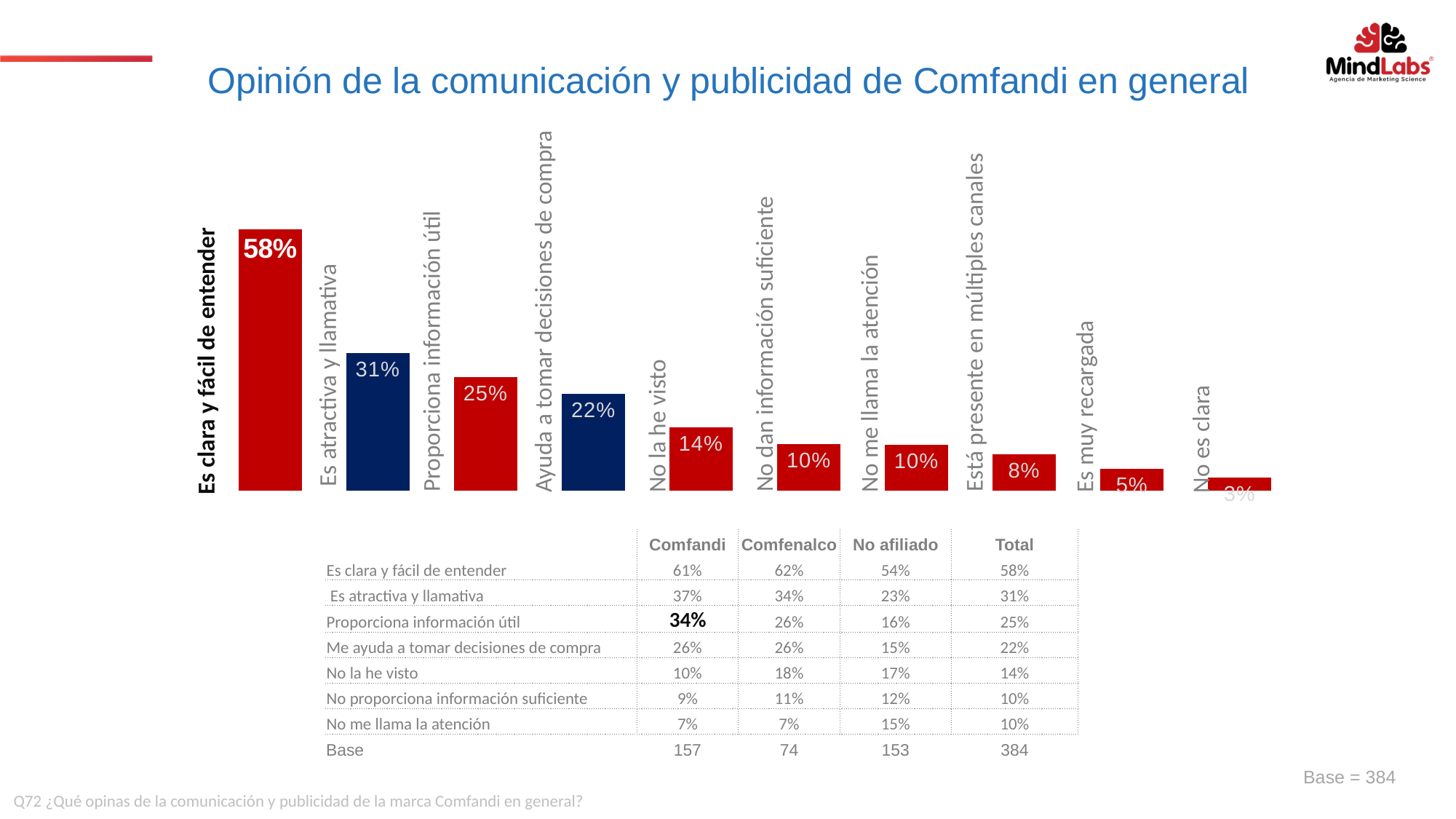

Opinión de la comunicación y publicidad de Comfandi en general

### Chart

| Category | Columna1 |
|---|---|
| Es clara y fácil de entender | 0.583 |
|  Es atractiva y llamativa | 0.307 |
| Proporciona información útil | 0.253 |
| Me ayuda a tomar decisiones de compra | 0.216 |
| No la he visto | 0.141 |
| No proporciona información suficiente | 0.104 |
| No me llama la atención | 0.102 |
| Está presente en múltiples canales | 0.081 |
| Es muy recargada | 0.049 |
| No es clara | 0.029 |
Ayuda a tomar decisiones de compra
Está presente en múltiples canales
No dan información suficiente
Proporciona información útil
Es clara y fácil de entender
No me llama la atención
 Es atractiva y llamativa
Es muy recargada
No la he visto
No es clara
|  | Comfandi | Comfenalco | No afiliado | Total |
| --- | --- | --- | --- | --- |
| Es clara y fácil de entender | 61% | 62% | 54% | 58% |
| Es atractiva y llamativa | 37% | 34% | 23% | 31% |
| Proporciona información útil | 34% | 26% | 16% | 25% |
| Me ayuda a tomar decisiones de compra | 26% | 26% | 15% | 22% |
| No la he visto | 10% | 18% | 17% | 14% |
| No proporciona información suficiente | 9% | 11% | 12% | 10% |
| No me llama la atención | 7% | 7% | 15% | 10% |
| Base | 157 | 74 | 153 | 384 |
Base = 384
Q72 ¿Qué opinas de la comunicación y publicidad de la marca Comfandi en general?